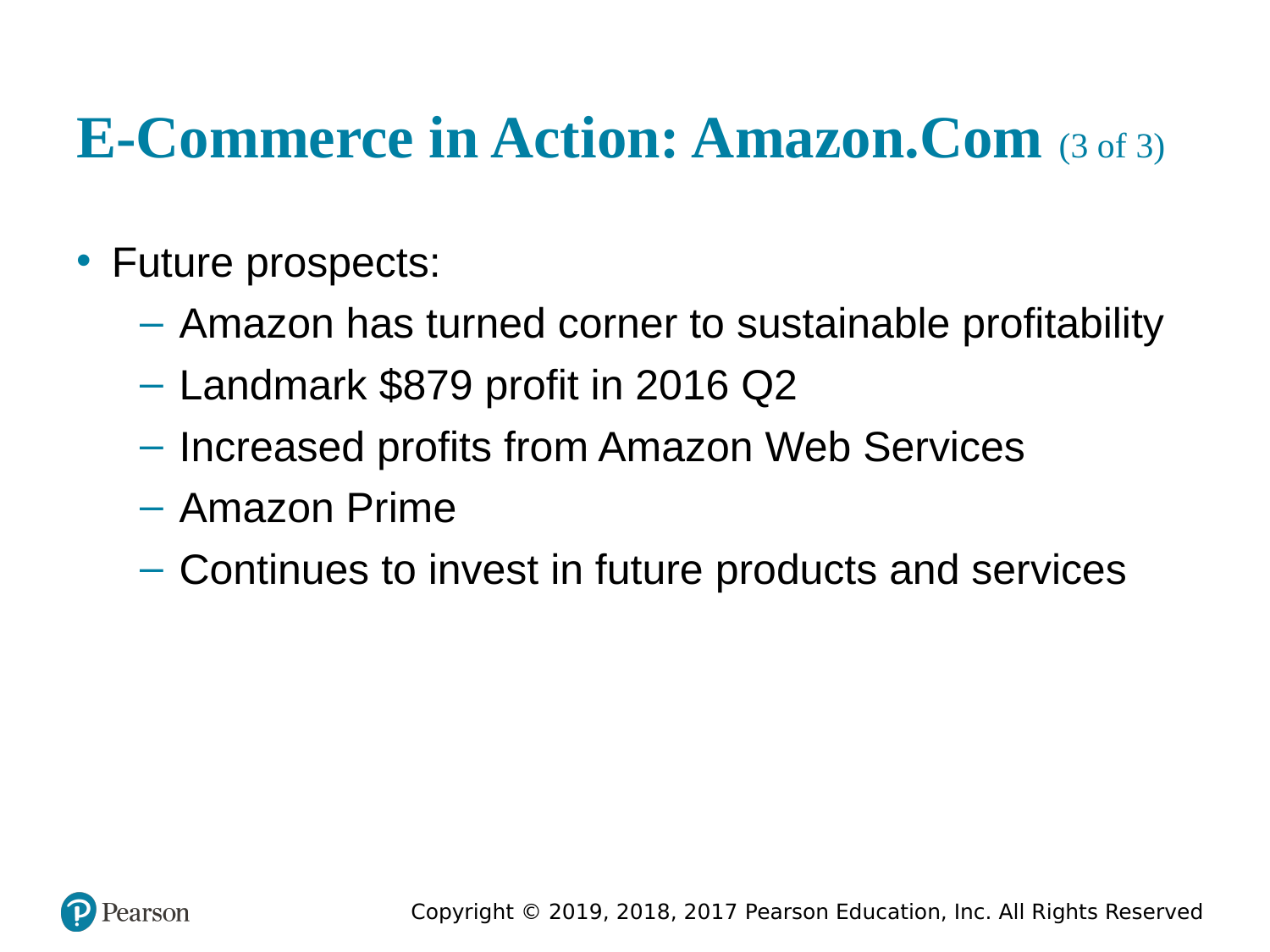

# E-Commerce in Action: Amazon.Com (3 of 3)
Future prospects:
Amazon has turned corner to sustainable profitability
Landmark $879 profit in 2016 Q2
Increased profits from Amazon Web Services
Amazon Prime
Continues to invest in future products and services